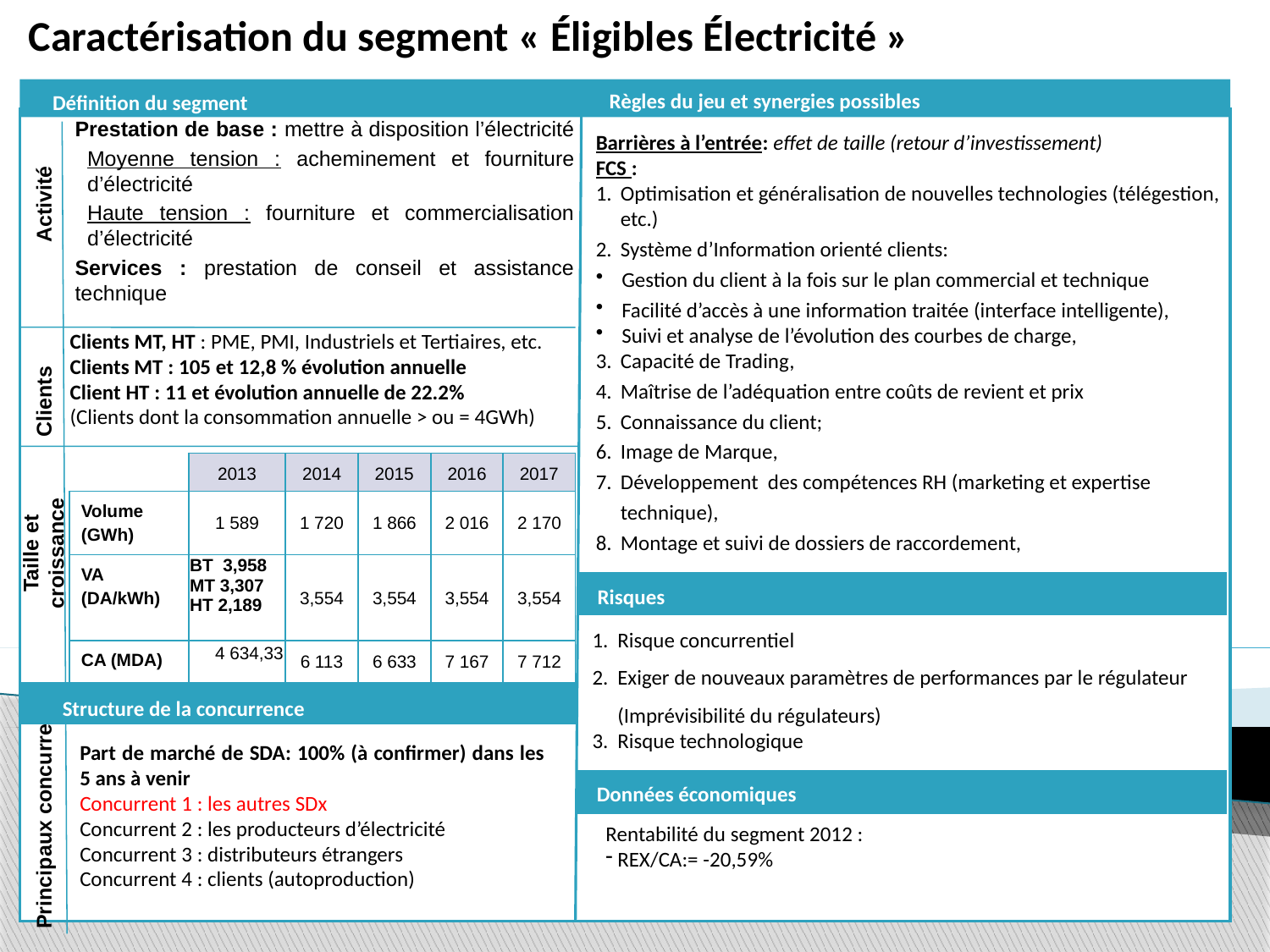

Caractérisation du segment « Éligibles Électricité »

Règles du jeu et synergies possibles
Définition du segment

Prestation de base : mettre à disposition l’électricité
Moyenne tension : acheminement et fourniture d’électricité
Haute tension : fourniture et commercialisation d’électricité
Services : prestation de conseil et assistance technique

Définition du segment
Barrières à l’entrée: effet de taille (retour d’investissement)
FCS :
Optimisation et généralisation de nouvelles technologies (télégestion, etc.)
Système d’Information orienté clients:
Gestion du client à la fois sur le plan commercial et technique
Facilité d’accès à une information traitée (interface intelligente),
Suivi et analyse de l’évolution des courbes de charge,
Capacité de Trading,
Maîtrise de l’adéquation entre coûts de revient et prix
Connaissance du client;
Image de Marque,
Développement  des compétences RH (marketing et expertise technique),
Montage et suivi de dossiers de raccordement,
Activité
Règles du jeu concurrentiel

Clients MT, HT : PME, PMI, Industriels et Tertiaires, etc.
Clients MT : 105 et 12,8 % évolution annuelle
Client HT : 11 et évolution annuelle de 22.2%
(Clients dont la consommation annuelle > ou = 4GWh)
Clients
Risques

|  | 2013 | 2014 | 2015 | 2016 | 2017 |
| --- | --- | --- | --- | --- | --- |
| Volume (GWh) | 1 589 | 1 720 | 1 866 | 2 016 | 2 170 |
| VA (DA/kWh) | BT 3,958 MT 3,307 HT 2,189 | 3,554 | 3,554 | 3,554 | 3,554 |
| CA (MDA) | 4 634,33 | 6 113 | 6 633 | 7 167 | 7 712 |
Taille et croissance

Risques
Risque concurrentiel
Exiger de nouveaux paramètres de performances par le régulateur (Imprévisibilité du régulateurs)
Risque technologique
Principaux concurrents

Structure de la concurrence
Part de marché de SDA: 100% (à confirmer) dans les 5 ans à venir
Concurrent 1 : les autres SDx
Concurrent 2 : les producteurs d’électricité
Concurrent 3 : distributeurs étrangers
Concurrent 4 : clients (autoproduction)

Données économiques
Rentabilité du segment 2012 :
 REX/CA:= -20,59%